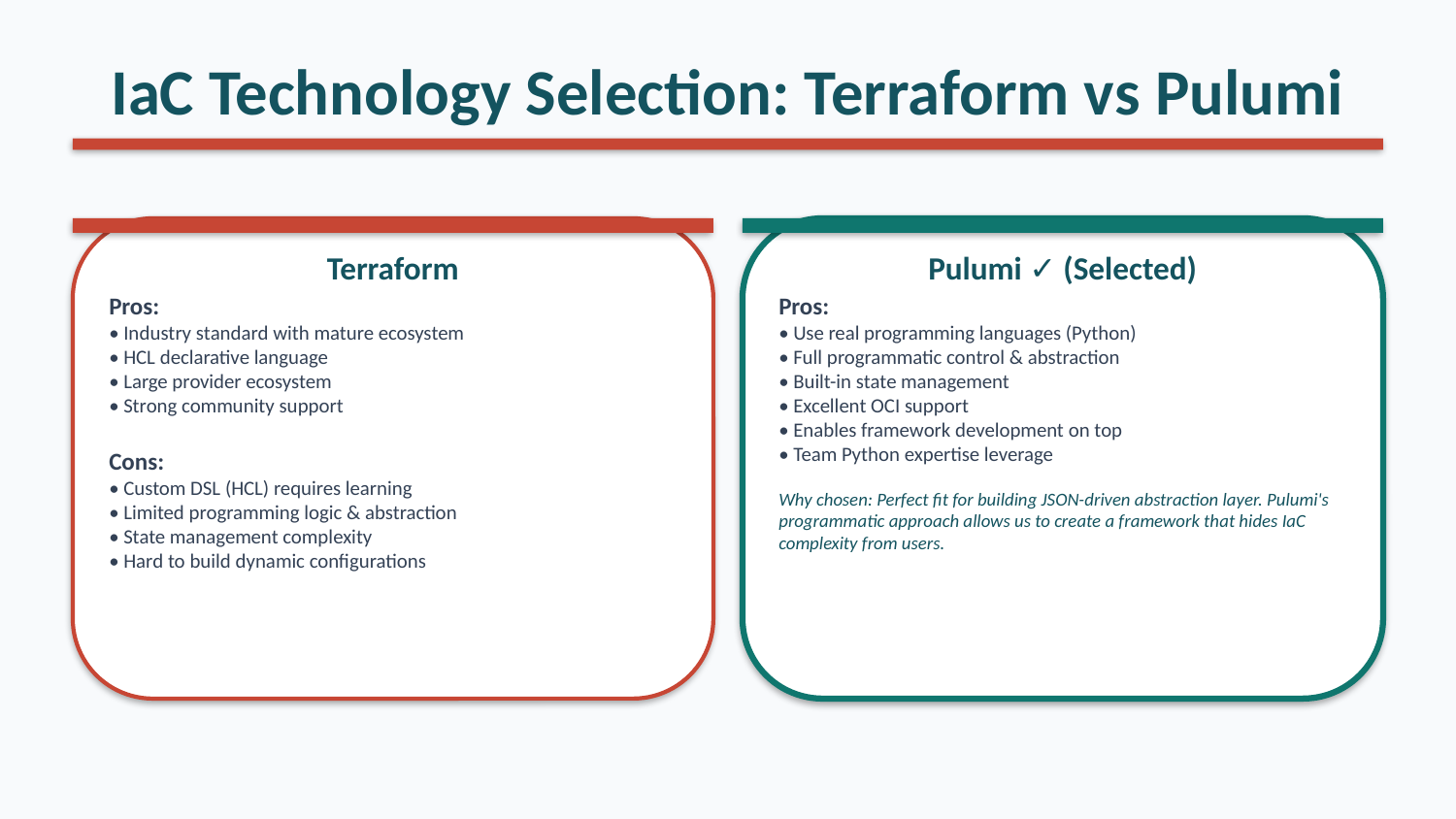

IaC Technology Selection: Terraform vs Pulumi

Terraform
Pulumi ✓ (Selected)
Pros:
• Industry standard with mature ecosystem
• HCL declarative language
• Large provider ecosystem
• Strong community support
Cons:
• Custom DSL (HCL) requires learning
• Limited programming logic & abstraction
• State management complexity
• Hard to build dynamic configurations
Pros:
• Use real programming languages (Python)
• Full programmatic control & abstraction
• Built-in state management
• Excellent OCI support
• Enables framework development on top
• Team Python expertise leverage
Why chosen: Perfect fit for building JSON-driven abstraction layer. Pulumi's programmatic approach allows us to create a framework that hides IaC complexity from users.